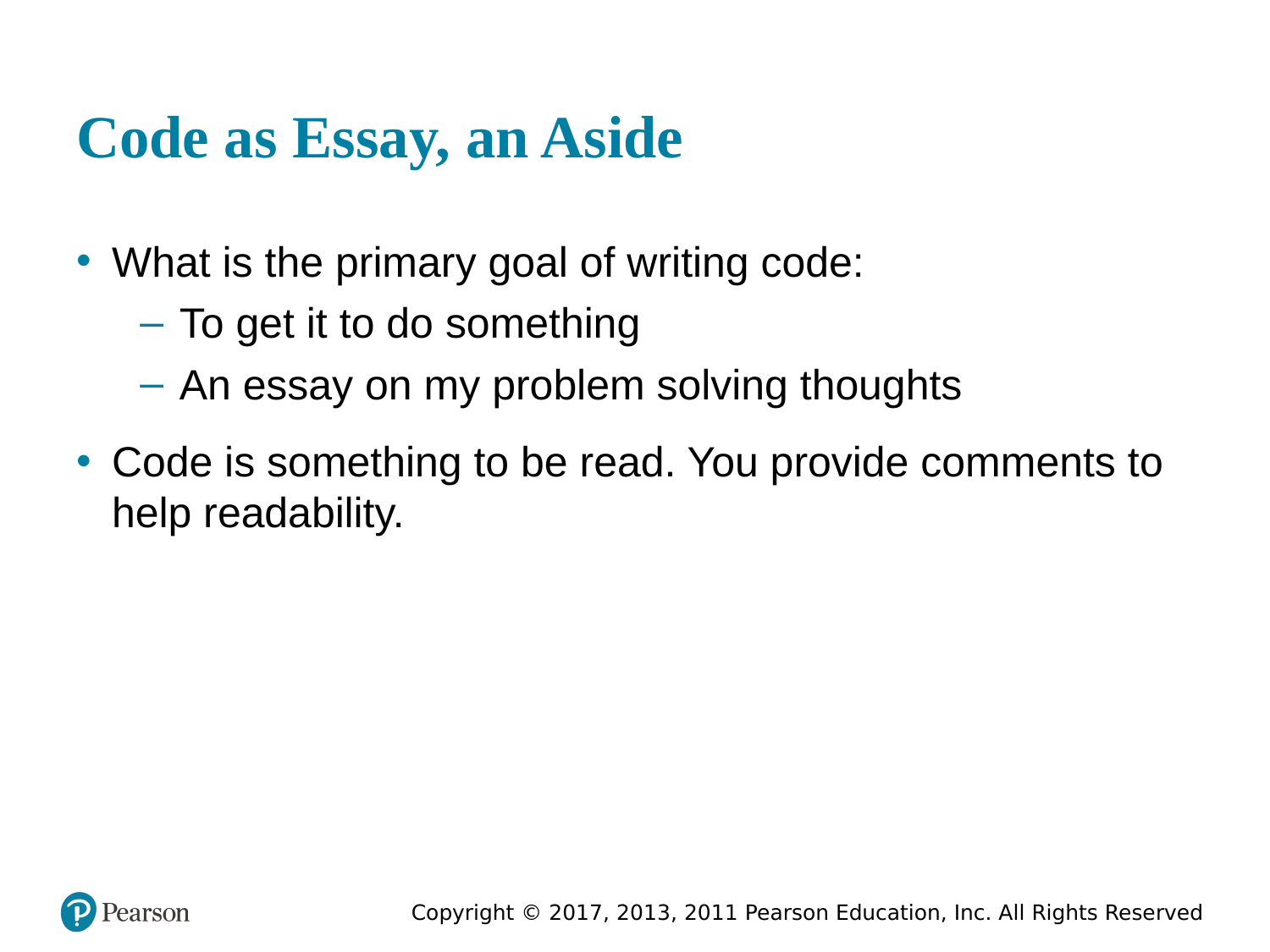

# Code as Essay, an Aside
What is the primary goal of writing code:
To get it to do something
An essay on my problem solving thoughts
Code is something to be read. You provide comments to help readability.